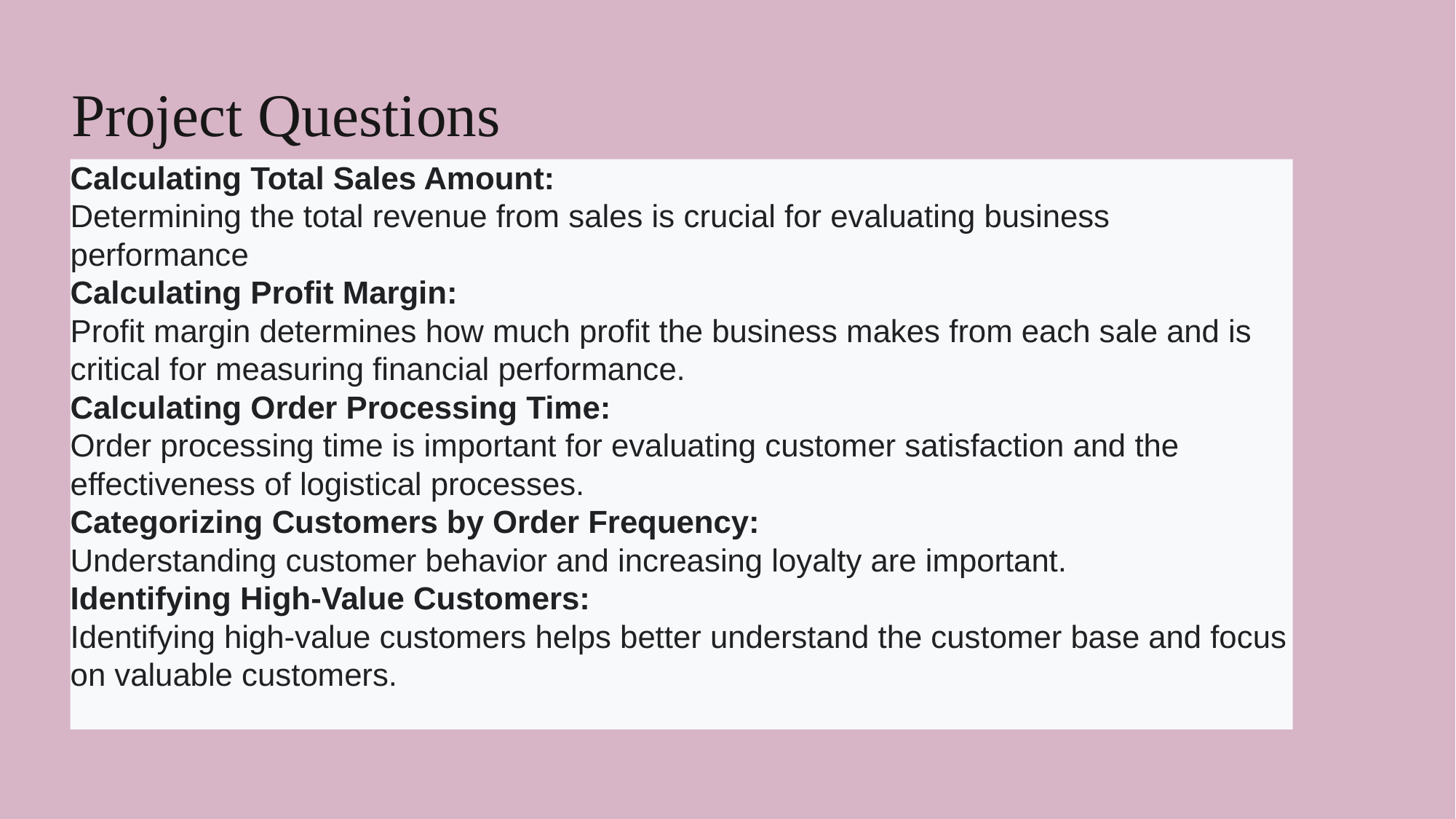

Project Questions
Calculating Total Sales Amount:
Determining the total revenue from sales is crucial for evaluating business performance
Calculating Profit Margin:
Profit margin determines how much profit the business makes from each sale and is critical for measuring financial performance.
Calculating Order Processing Time:
Order processing time is important for evaluating customer satisfaction and the effectiveness of logistical processes.
Categorizing Customers by Order Frequency:
Understanding customer behavior and increasing loyalty are important.
Identifying High-Value Customers:
Identifying high-value customers helps better understand the customer base and focus on valuable customers.